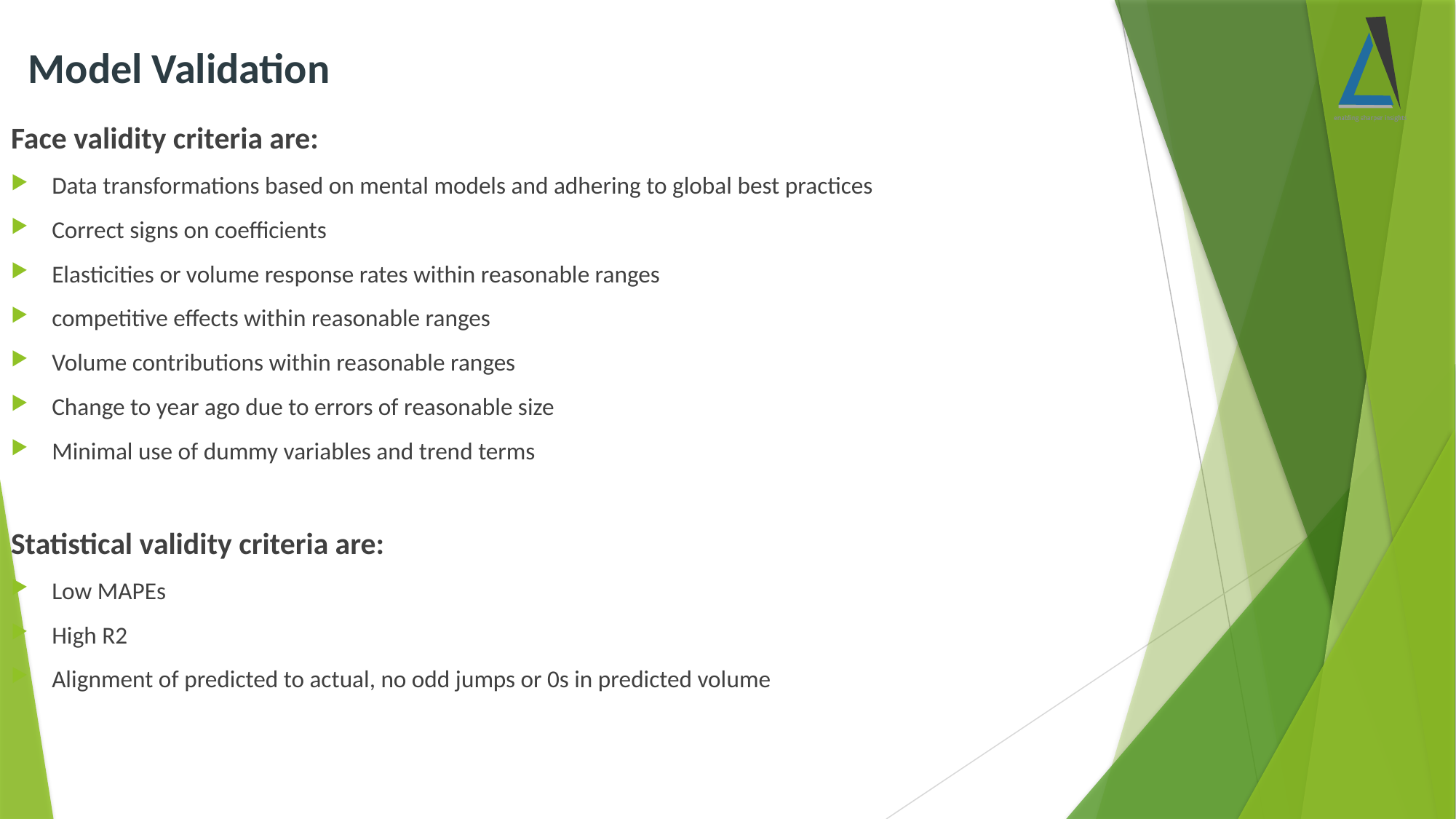

Model Validation
Face validity criteria are:
Data transformations based on mental models and adhering to global best practices
Correct signs on coefficients
Elasticities or volume response rates within reasonable ranges
competitive effects within reasonable ranges
Volume contributions within reasonable ranges
Change to year ago due to errors of reasonable size
Minimal use of dummy variables and trend terms

Statistical validity criteria are:
Low MAPEs
High R2
Alignment of predicted to actual, no odd jumps or 0s in predicted volume